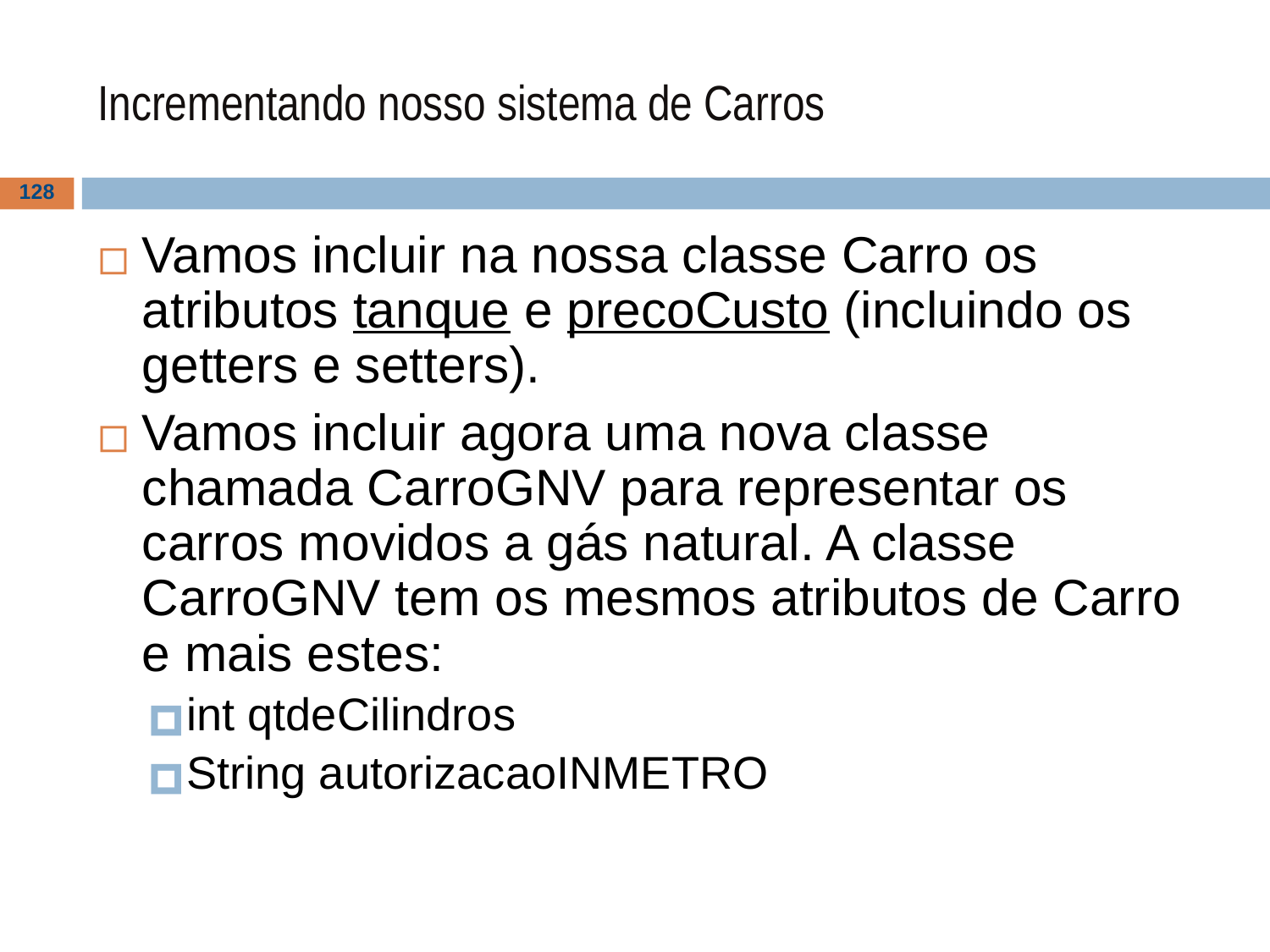

# Incrementando nosso sistema de Carros
128
Vamos incluir na nossa classe Carro os atributos tanque e precoCusto (incluindo os getters e setters).
Vamos incluir agora uma nova classe chamada CarroGNV para representar os carros movidos a gás natural. A classe CarroGNV tem os mesmos atributos de Carro e mais estes:
int qtdeCilindros
String autorizacaoINMETRO